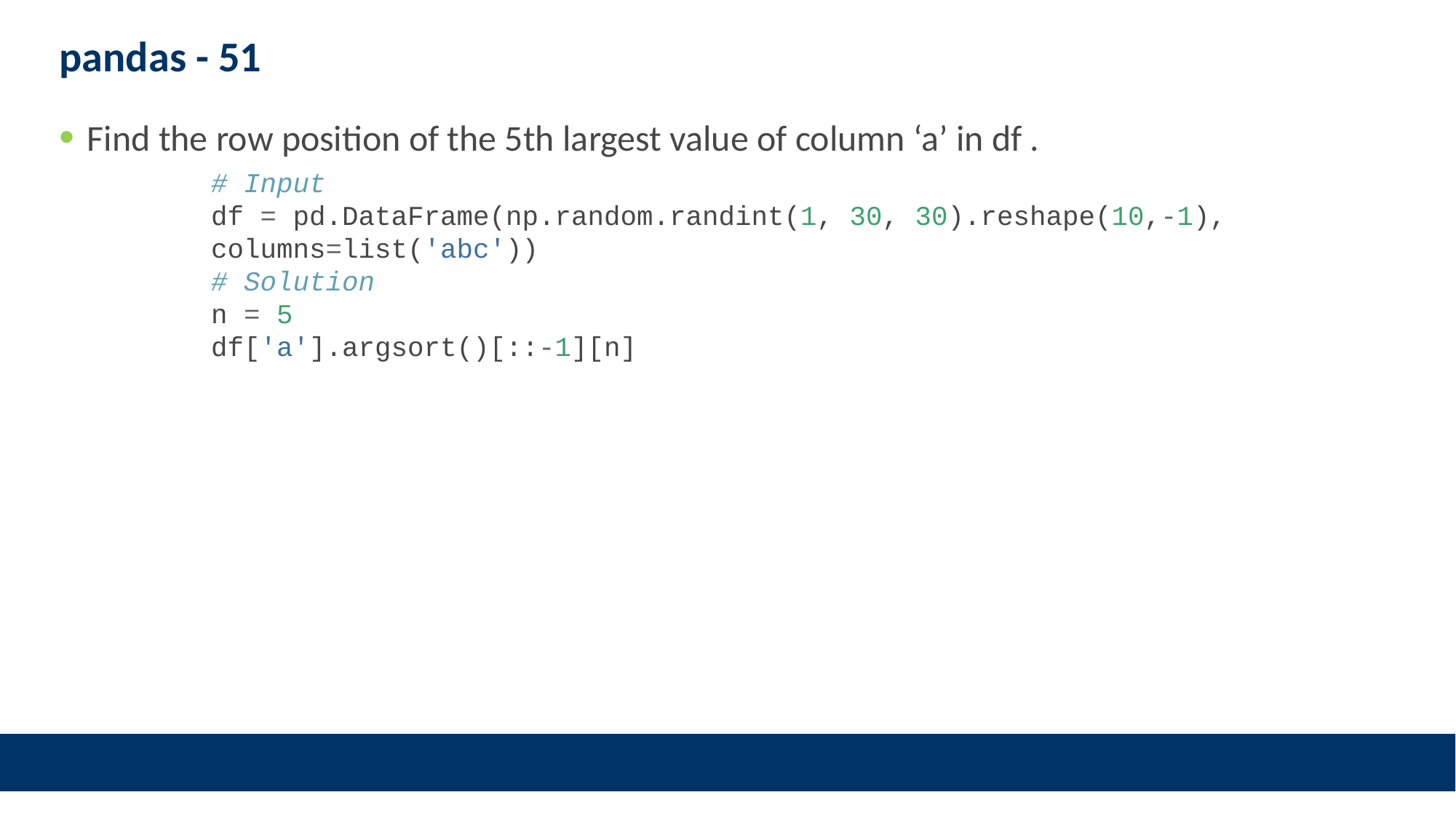

# pandas - 51
Find the row position of the 5th largest value of column ‘a’ in df .
# Input df = pd.DataFrame(np.random.randint(1, 30, 30).reshape(10,-1), columns=list('abc')) # Solution n = 5 df['a'].argsort()[::-1][n]